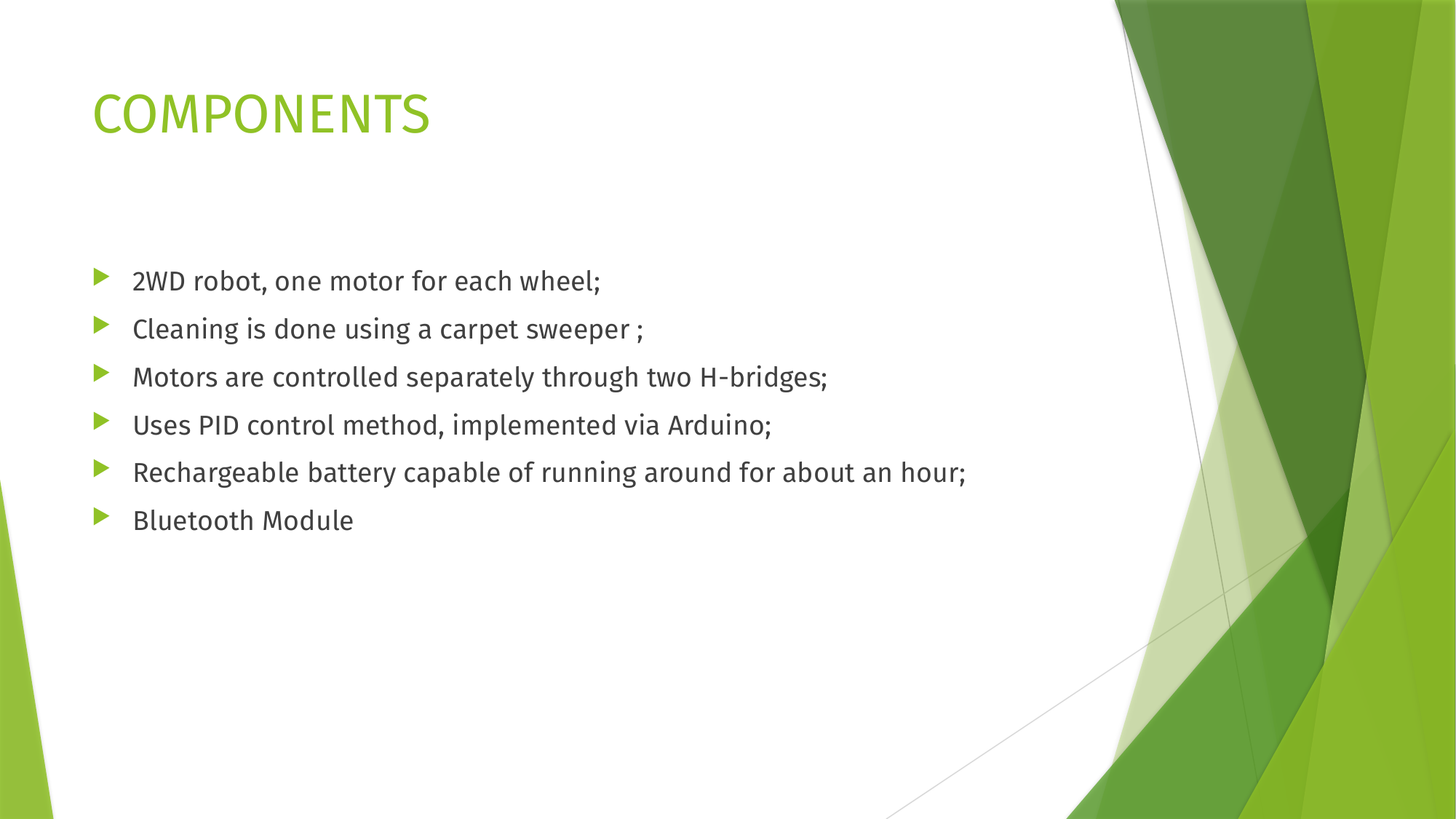

# COMPONENTS
2WD robot, one motor for each wheel;
Cleaning is done using a carpet sweeper ;
Motors are controlled separately through two H-bridges;
Uses PID control method, implemented via Arduino;
Rechargeable battery capable of running around for about an hour;
Bluetooth Module